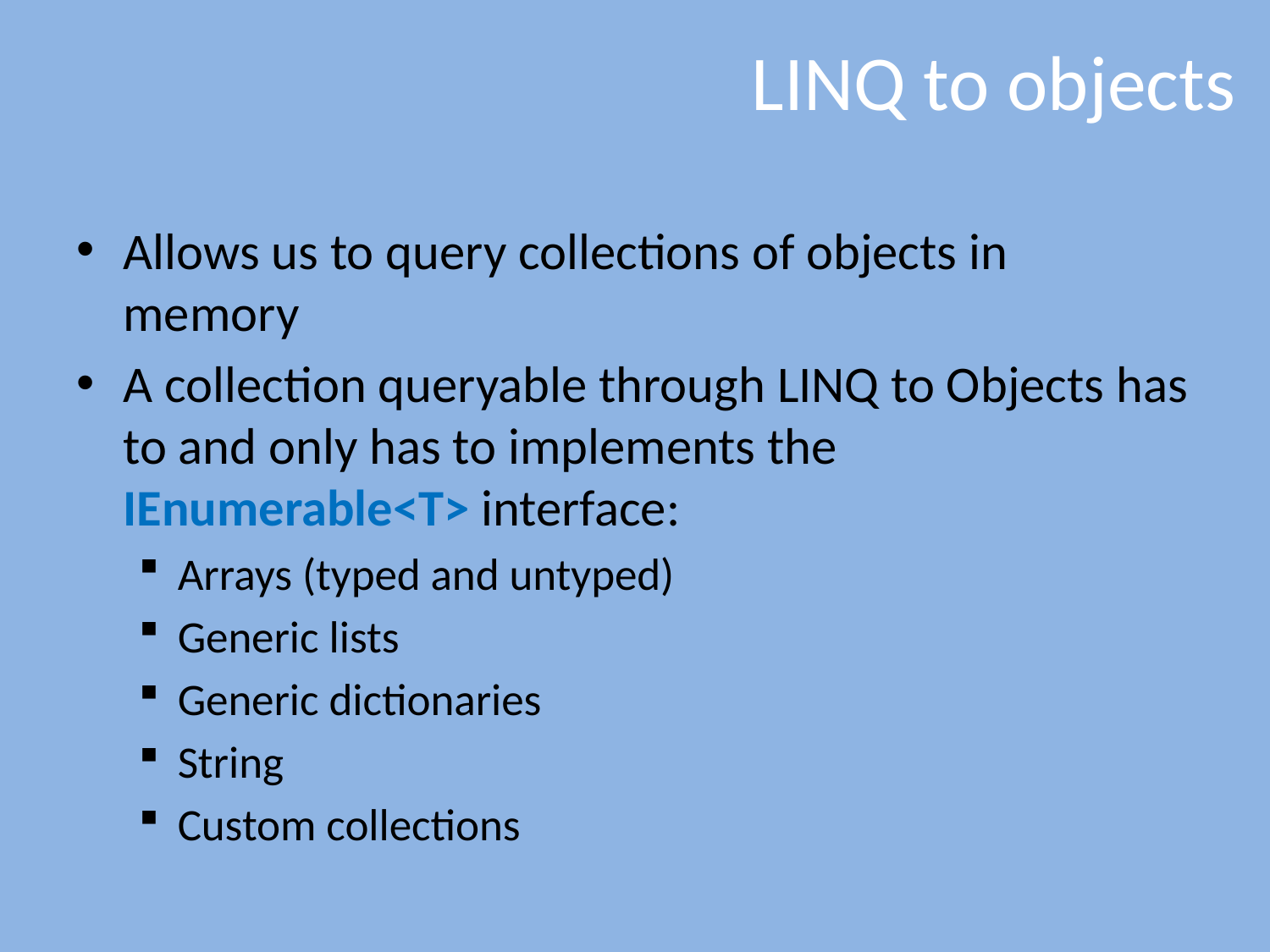

# LINQ to objects
Allows us to query collections of objects in memory
A collection queryable through LINQ to Objects has to and only has to implements the IEnumerable<T> interface:
Arrays (typed and untyped)
Generic lists
Generic dictionaries
String
Custom collections